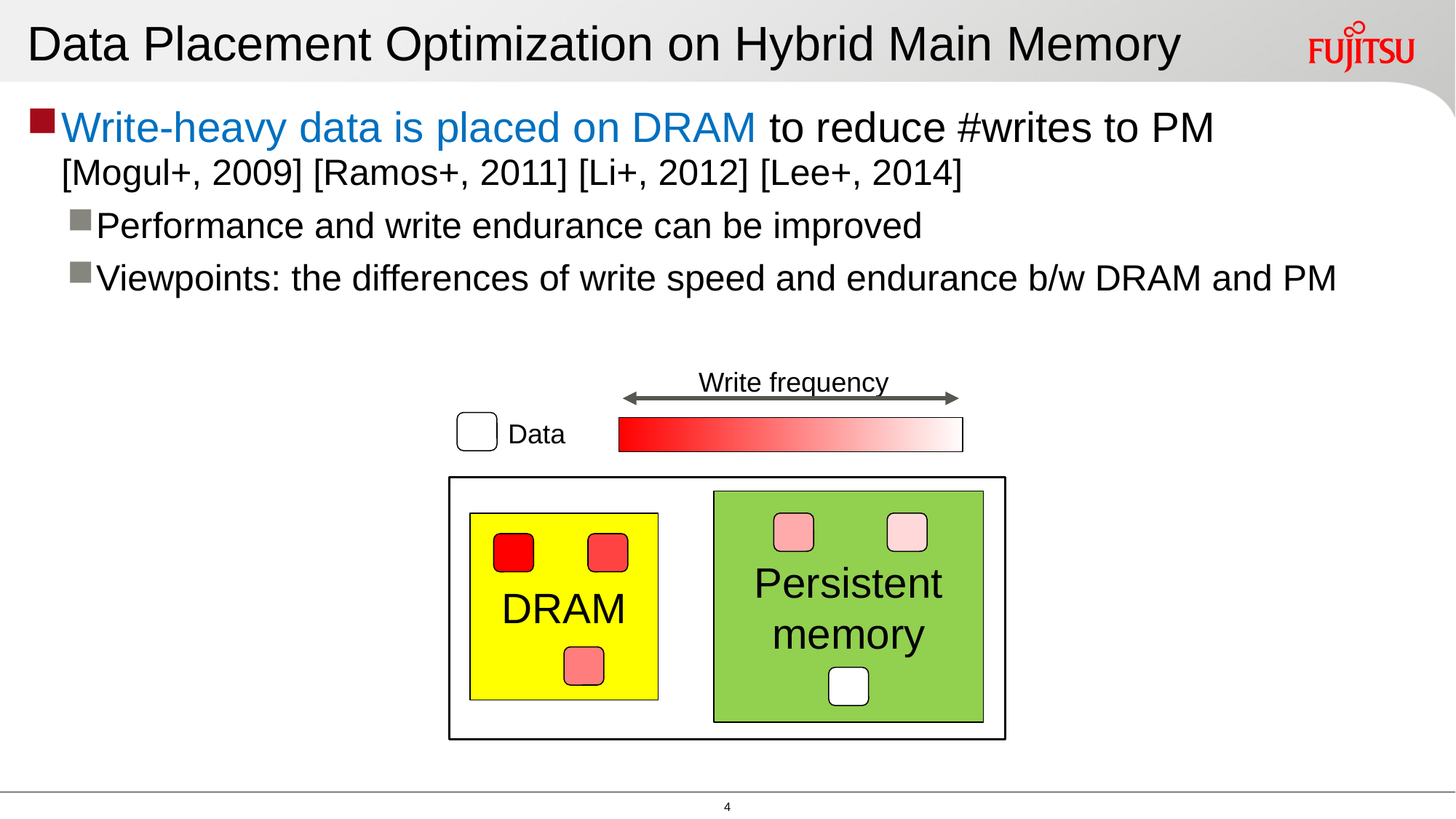

# Data Placement Optimization on Hybrid Main Memory
Write-heavy data is placed on DRAM to reduce #writes to PM
[Mogul+, 2009] [Ramos+, 2011] [Li+, 2012] [Lee+, 2014]
Performance and write endurance can be improved
Viewpoints: the differences of write speed and endurance b/w DRAM and PM
Write frequency
Data

Persistent
memory
DRAM

4